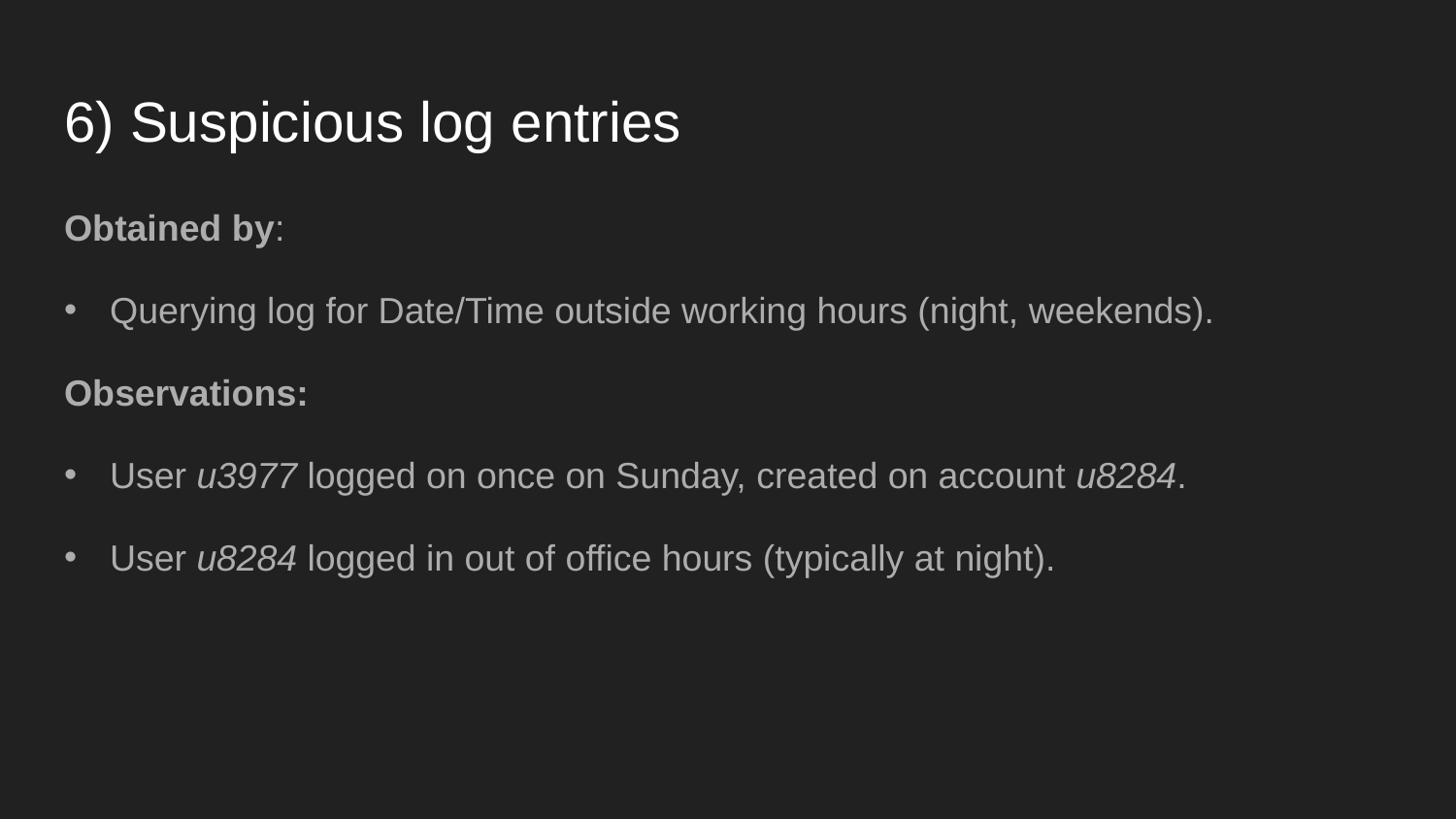

# 6) Suspicious log entries
Obtained by:
Querying log for Date/Time outside working hours (night, weekends).
Observations:
User u3977 logged on once on Sunday, created on account u8284.
User u8284 logged in out of office hours (typically at night).